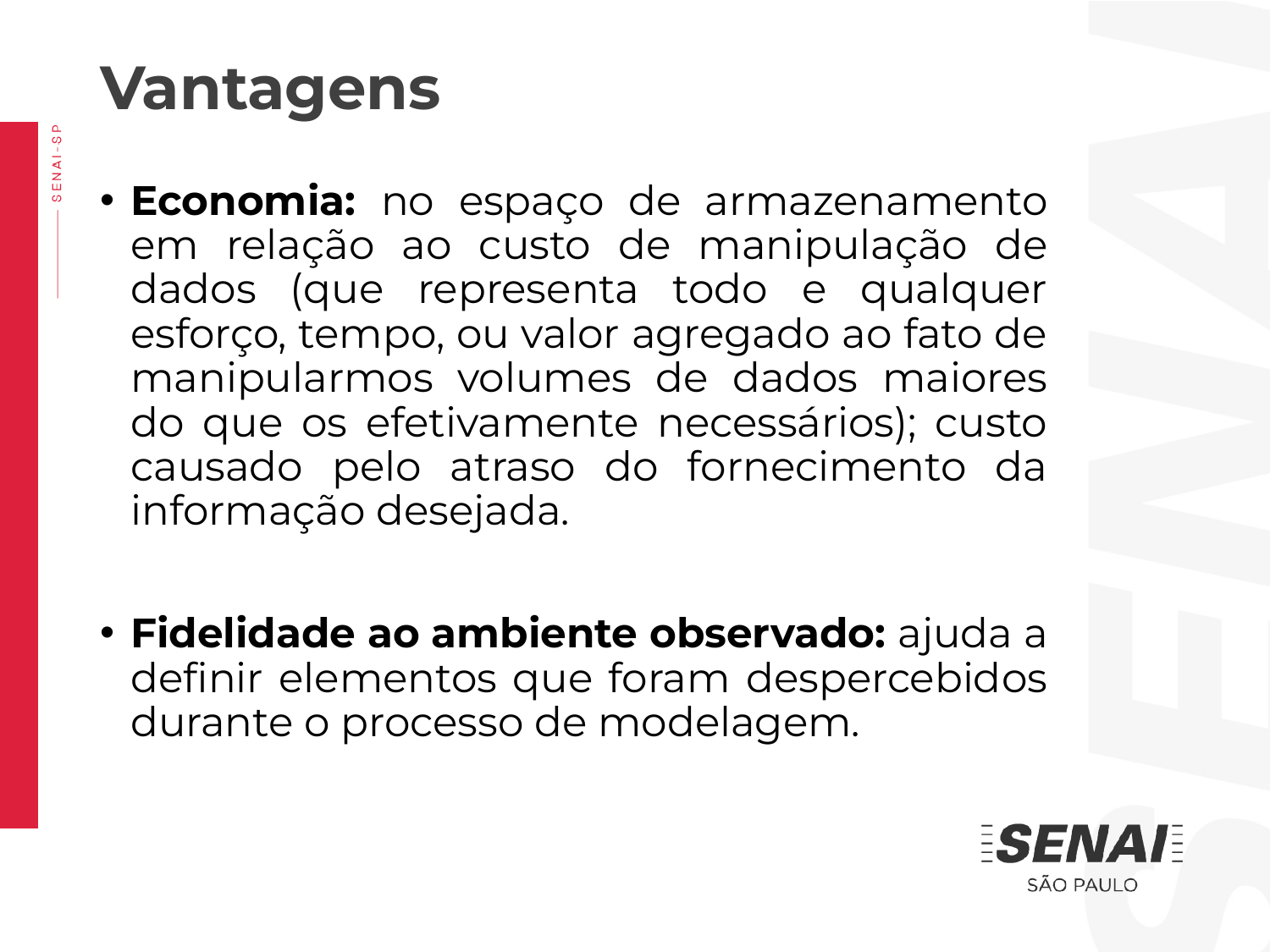

Vantagens
Economia: no espaço de armazenamento em relação ao custo de manipulação de dados (que representa todo e qualquer esforço, tempo, ou valor agregado ao fato de manipularmos volumes de dados maiores do que os efetivamente necessários); custo causado pelo atraso do fornecimento da informação desejada.

Fidelidade ao ambiente observado: ajuda a definir elementos que foram despercebidos durante o processo de modelagem.